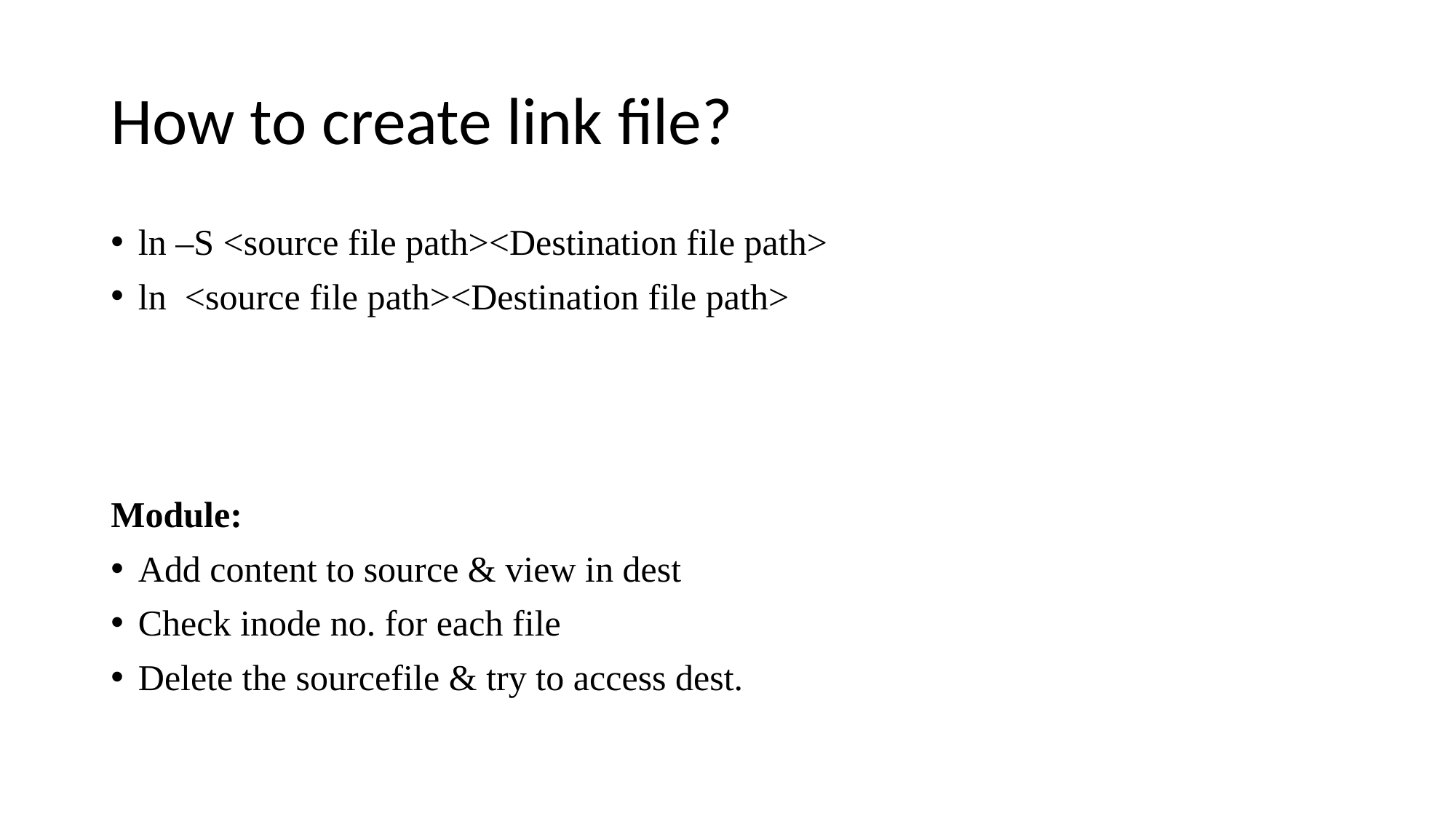

# How to create link file?
ln –S <source file path><Destination file path>
ln  <source file path><Destination file path>

Module:
Add content to source & view in dest
Check inode no. for each file
Delete the sourcefile & try to access dest.